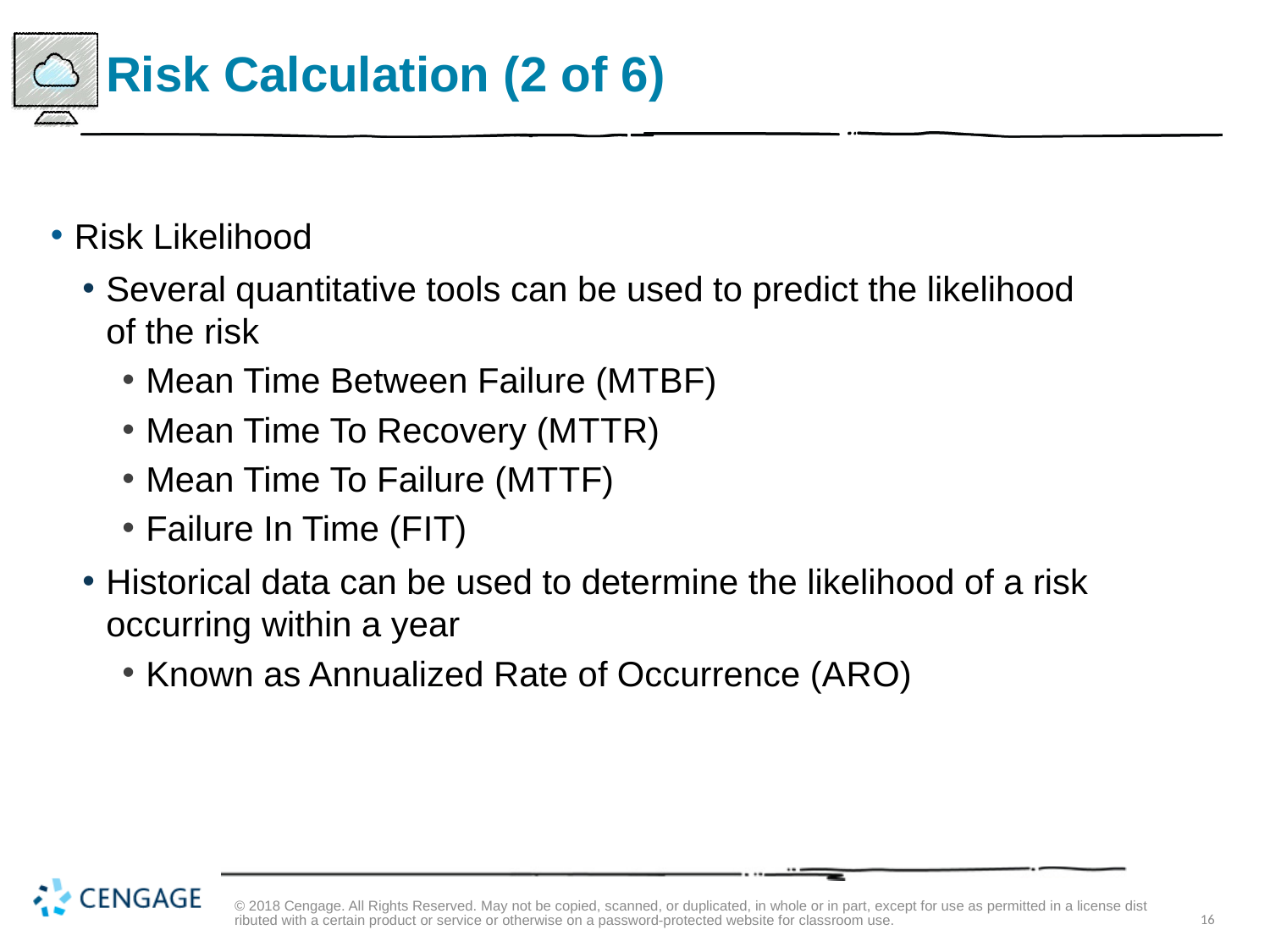

# Risk Calculation (2 of 6)
Risk Likelihood
Several quantitative tools can be used to predict the likelihood of the risk
Mean Time Between Failure (M T B F)
Mean Time To Recovery (M T T R)
Mean Time To Failure (M T T F)
Failure In Time (F I T)
Historical data can be used to determine the likelihood of a risk occurring within a year
Known as Annualized Rate of Occurrence (A R O)
© 2018 Cengage. All Rights Reserved. May not be copied, scanned, or duplicated, in whole or in part, except for use as permitted in a license distributed with a certain product or service or otherwise on a password-protected website for classroom use.